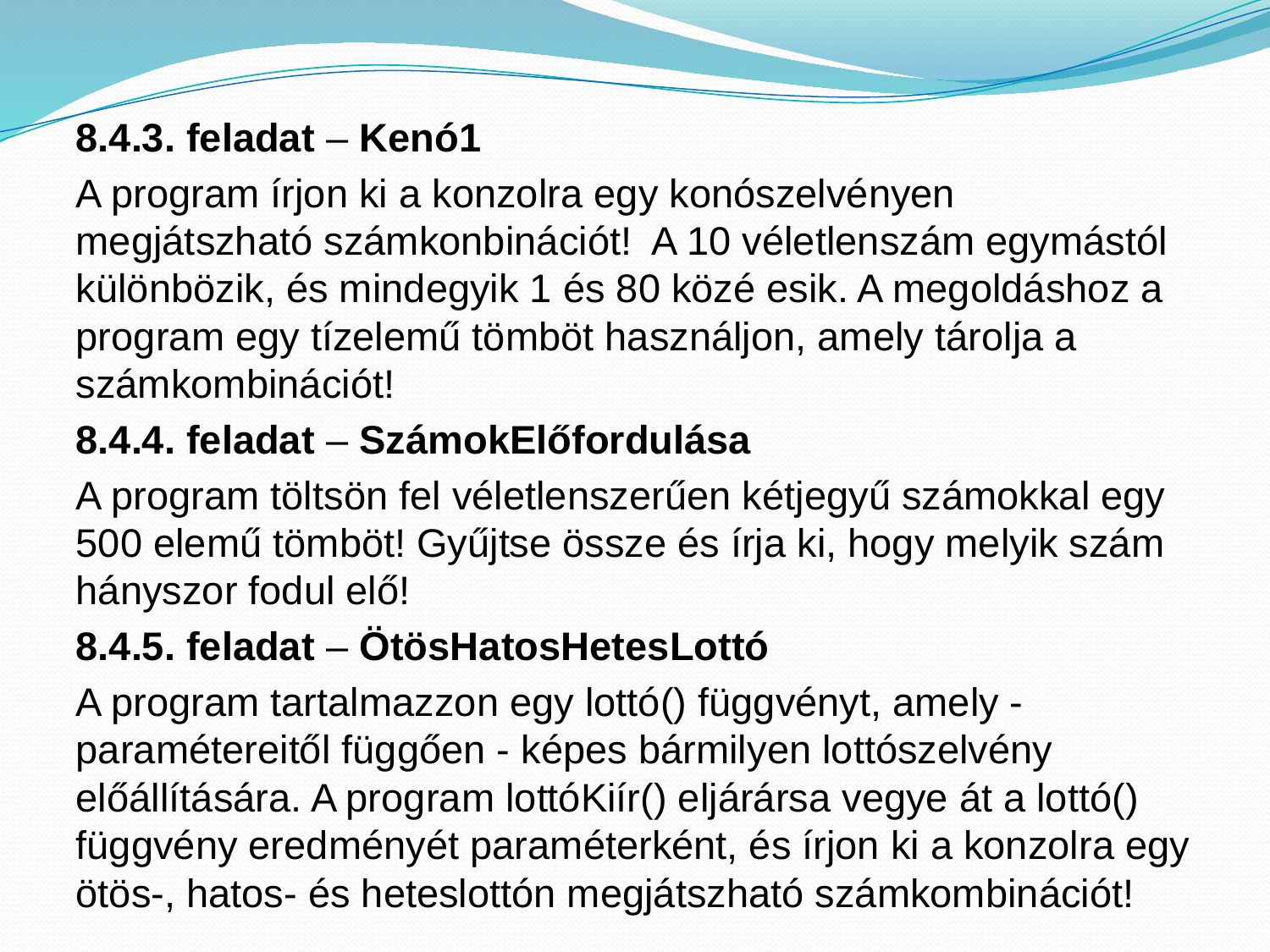

8.4.3. feladat – Kenó1
A program írjon ki a konzolra egy konószelvényen megjátszható számkonbinációt!  A 10 véletlenszám egymástól különbözik, és mindegyik 1 és 80 közé esik. A megoldáshoz a program egy tízelemű tömböt használjon, amely tárolja a számkombinációt!
8.4.4. feladat – SzámokElőfordulása
A program töltsön fel véletlenszerűen kétjegyű számokkal egy 500 elemű tömböt! Gyűjtse össze és írja ki, hogy melyik szám hányszor fodul elő!
8.4.5. feladat – ÖtösHatosHetesLottó
A program tartalmazzon egy lottó() függvényt, amely - paramétereitől függően - képes bármilyen lottószelvény előállítására. A program lottóKiír() eljárársa vegye át a lottó() függvény eredményét paraméterként, és írjon ki a konzolra egy ötös-, hatos- és heteslottón megjátszható számkombinációt!